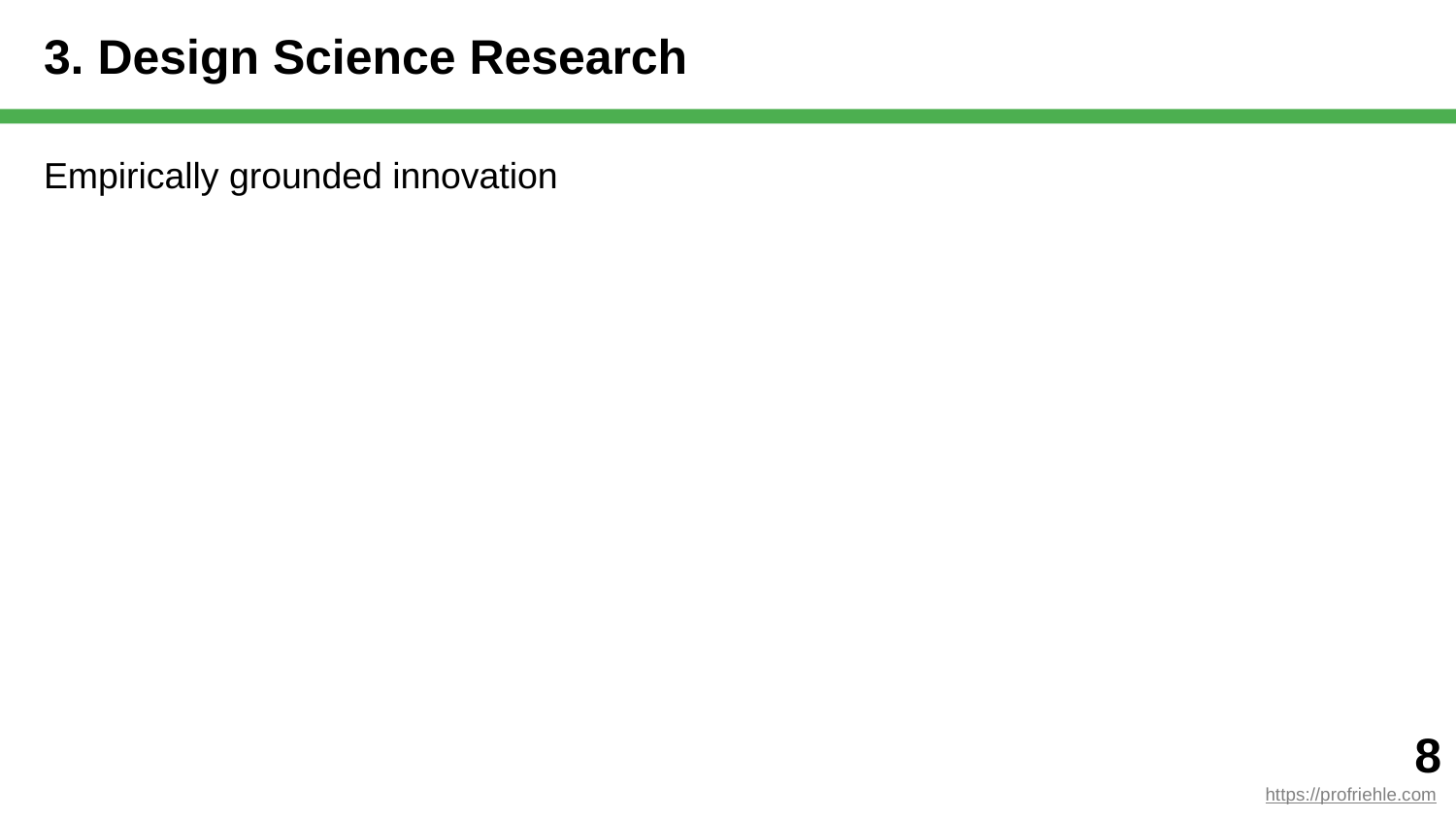

# 3. Design Science Research
Empirically grounded innovation
8
https://profriehle.com